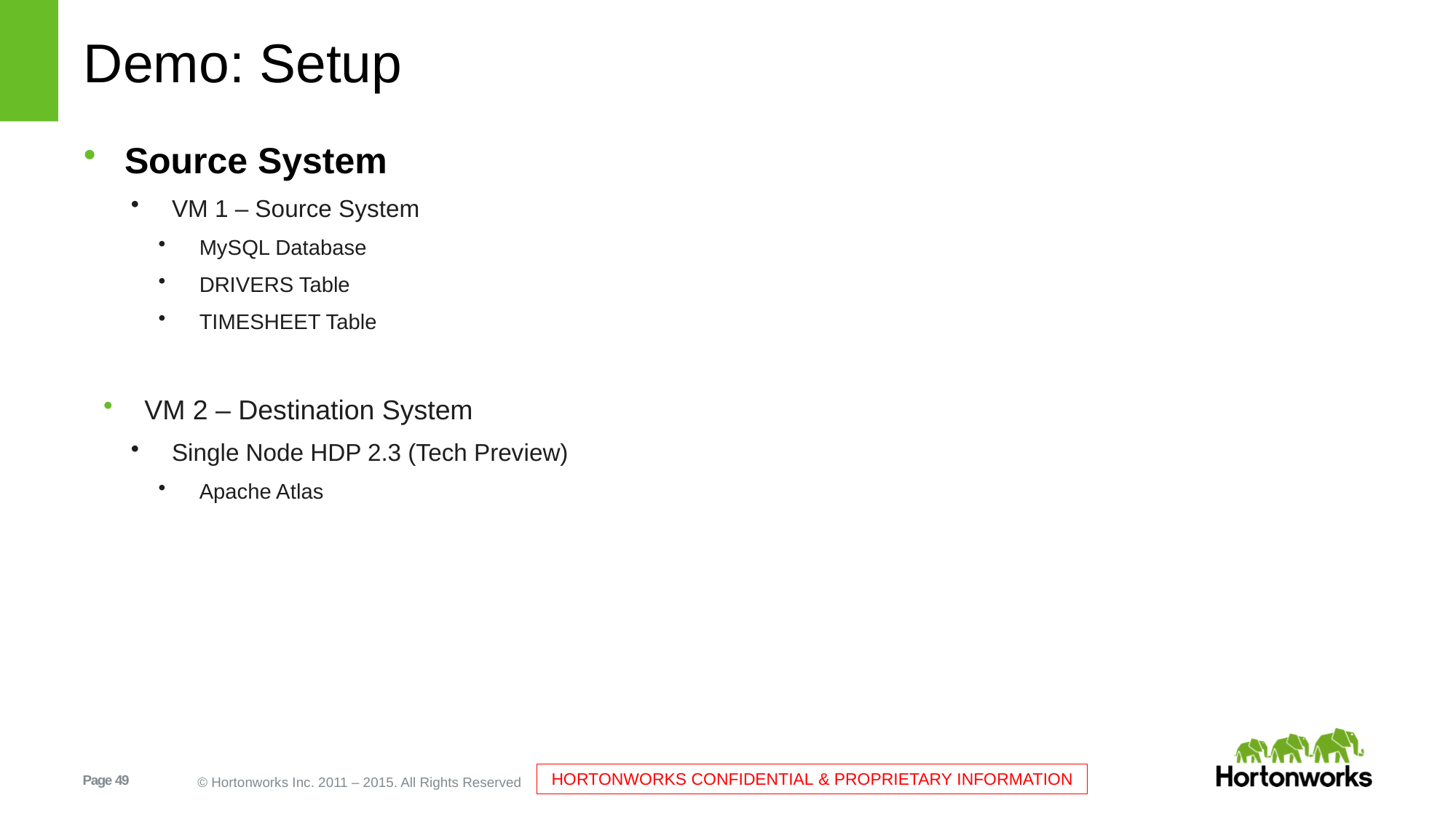

# Demo: Setup
Source System
VM 1 – Source System
MySQL Database
DRIVERS Table
TIMESHEET Table

VM 2 – Destination System
Single Node HDP 2.3 (Tech Preview)
Apache Atlas